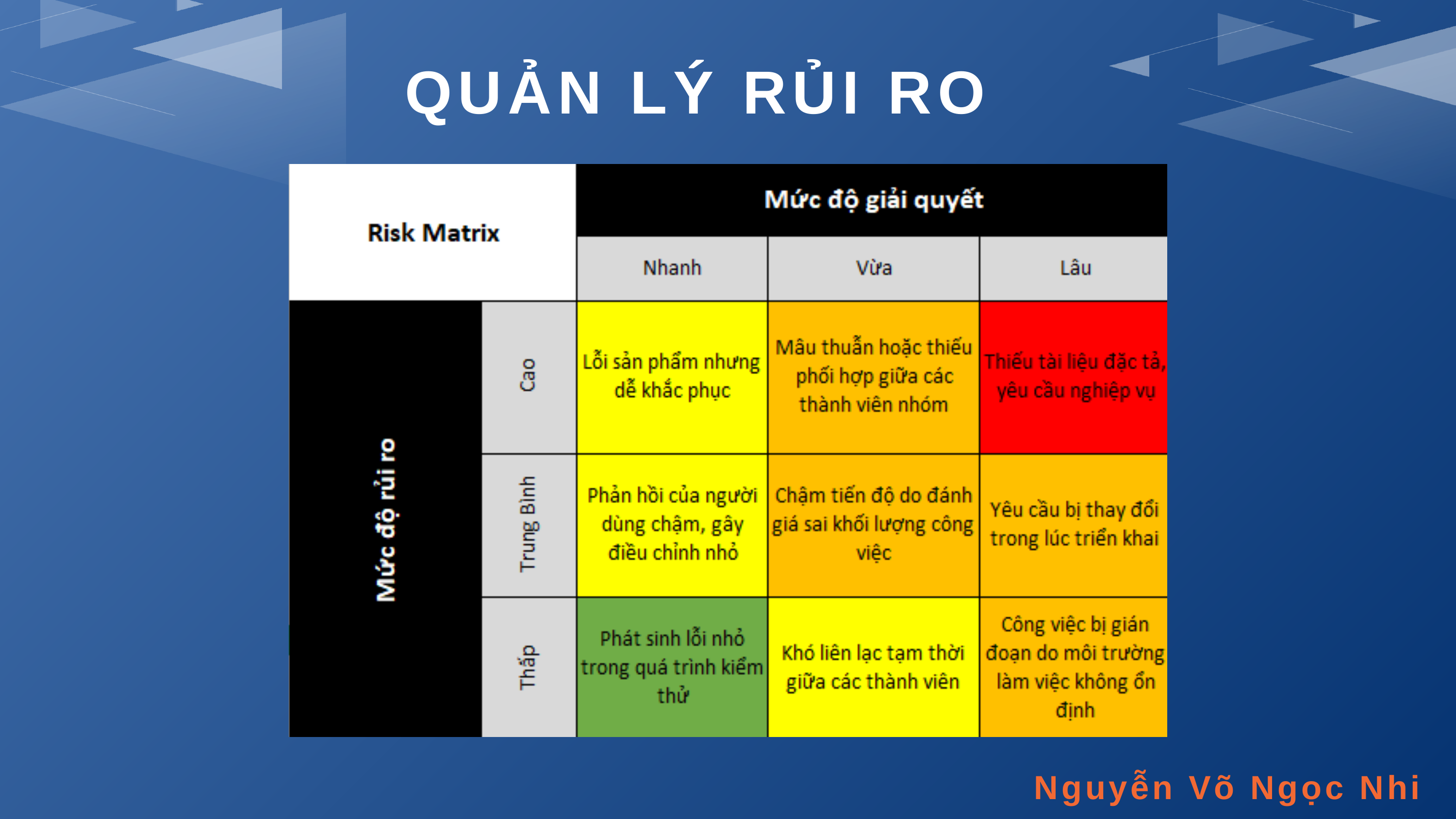

QUẢN LÝ RỦI RO

Nguyễn Võ Ngọc Nhi